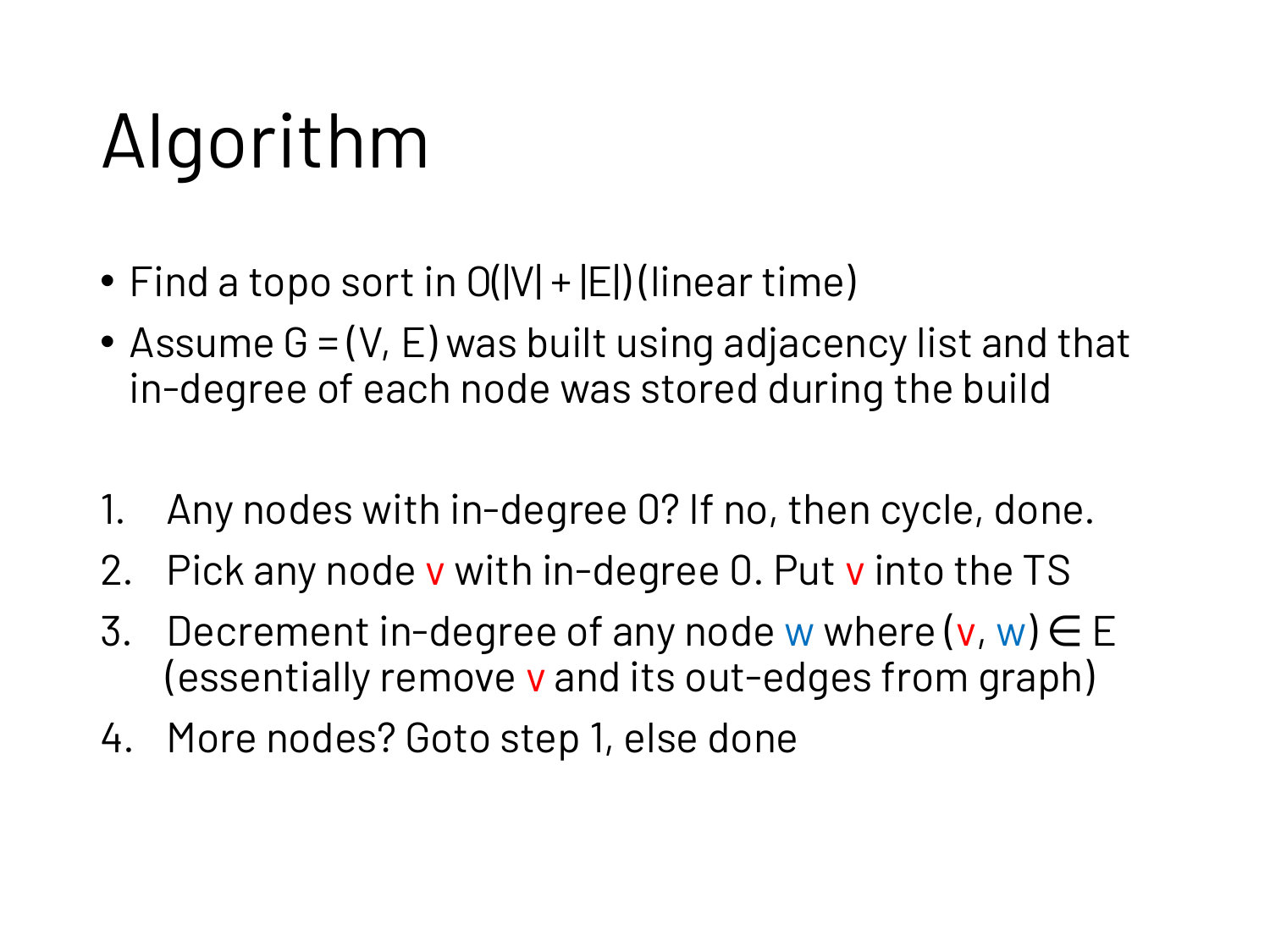

# Algorithm
Find a topo sort in O(|V| + |E|) (linear time)
Assume G = (V, E) was built using adjacency list and that in-degree of each node was stored during the build

Any nodes with in-degree 0? If no, then cycle, done.
Pick any node v with in-degree 0. Put v into the TS
Decrement in-degree of any node w where (v, w) ∈ E  (essentially remove v and its out-edges from graph)
More nodes? Goto step 1, else done